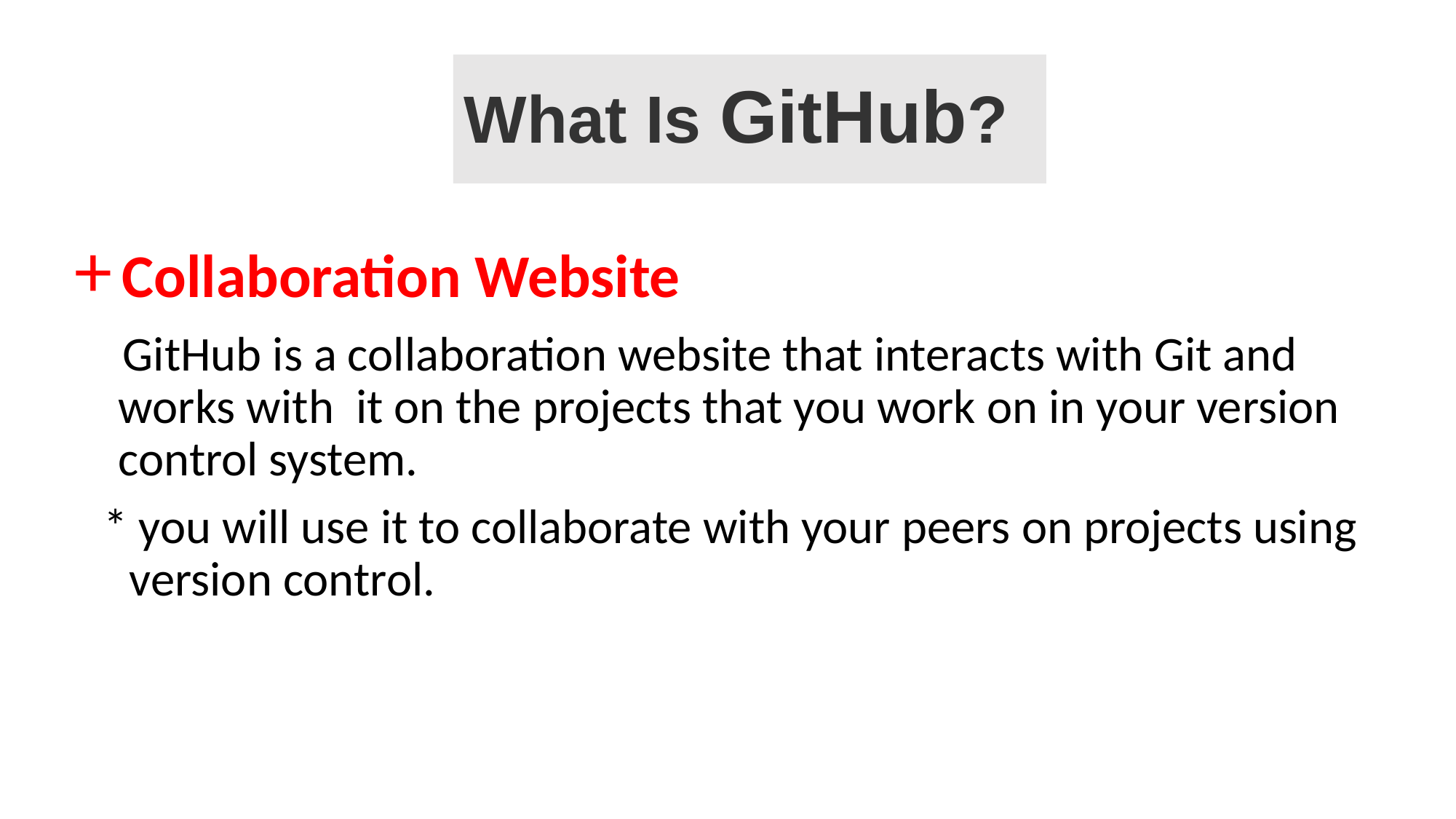

# What Is GitHub?
+ Collaboration Website
     GitHub is a collaboration website that interacts with Git and
    works with  it on the projects that you work on in your version
    control system.
   * you will use it to collaborate with your peers on projects using
     version control.